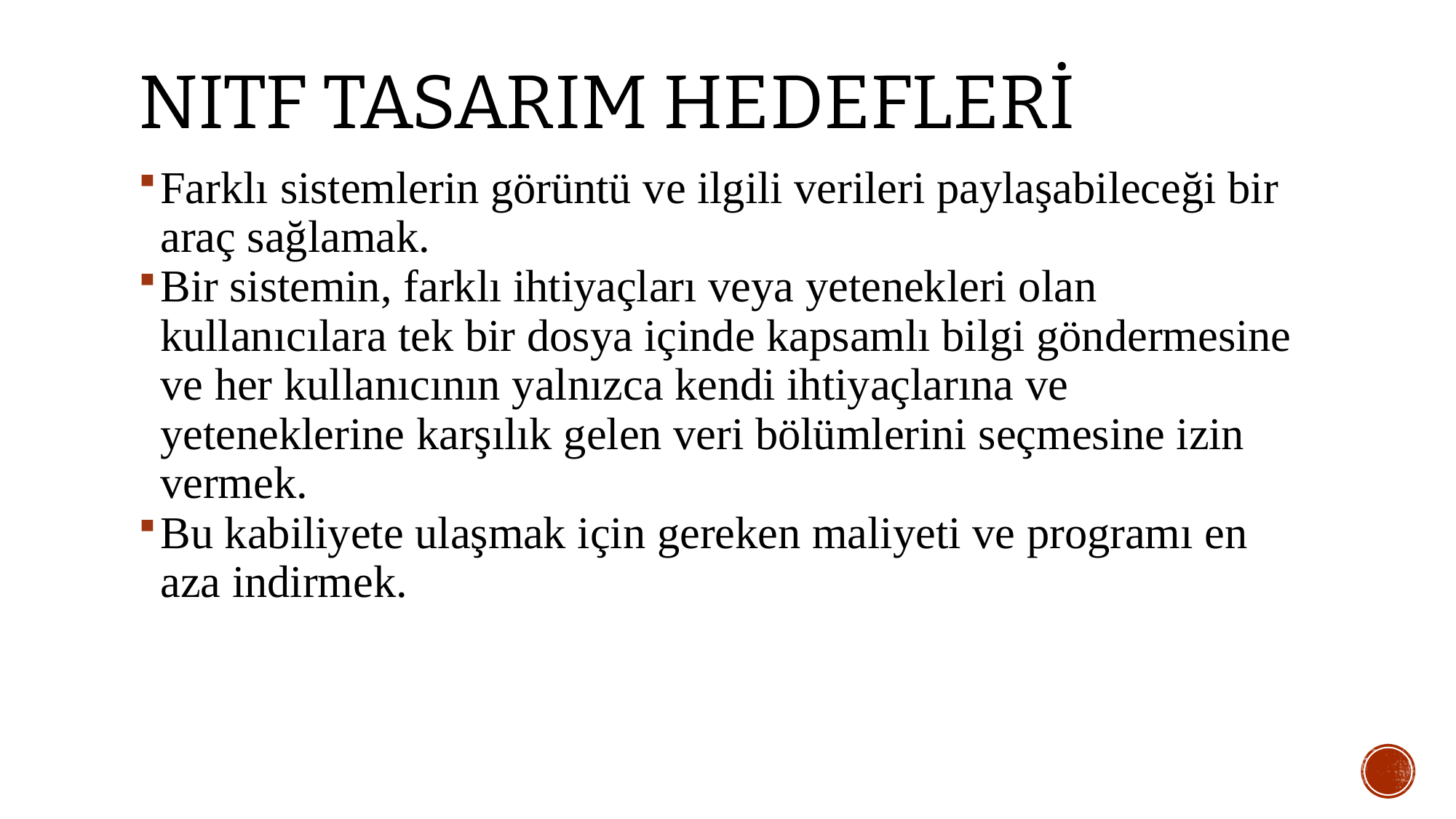

# NITF TASARIM HEDEFLERİ
Farklı sistemlerin görüntü ve ilgili verileri paylaşabileceği bir araç sağlamak.
Bir sistemin, farklı ihtiyaçları veya yetenekleri olan kullanıcılara tek bir dosya içinde kapsamlı bilgi göndermesine ve her kullanıcının yalnızca kendi ihtiyaçlarına ve yeteneklerine karşılık gelen veri bölümlerini seçmesine izin vermek.
Bu kabiliyete ulaşmak için gereken maliyeti ve programı en aza indirmek.